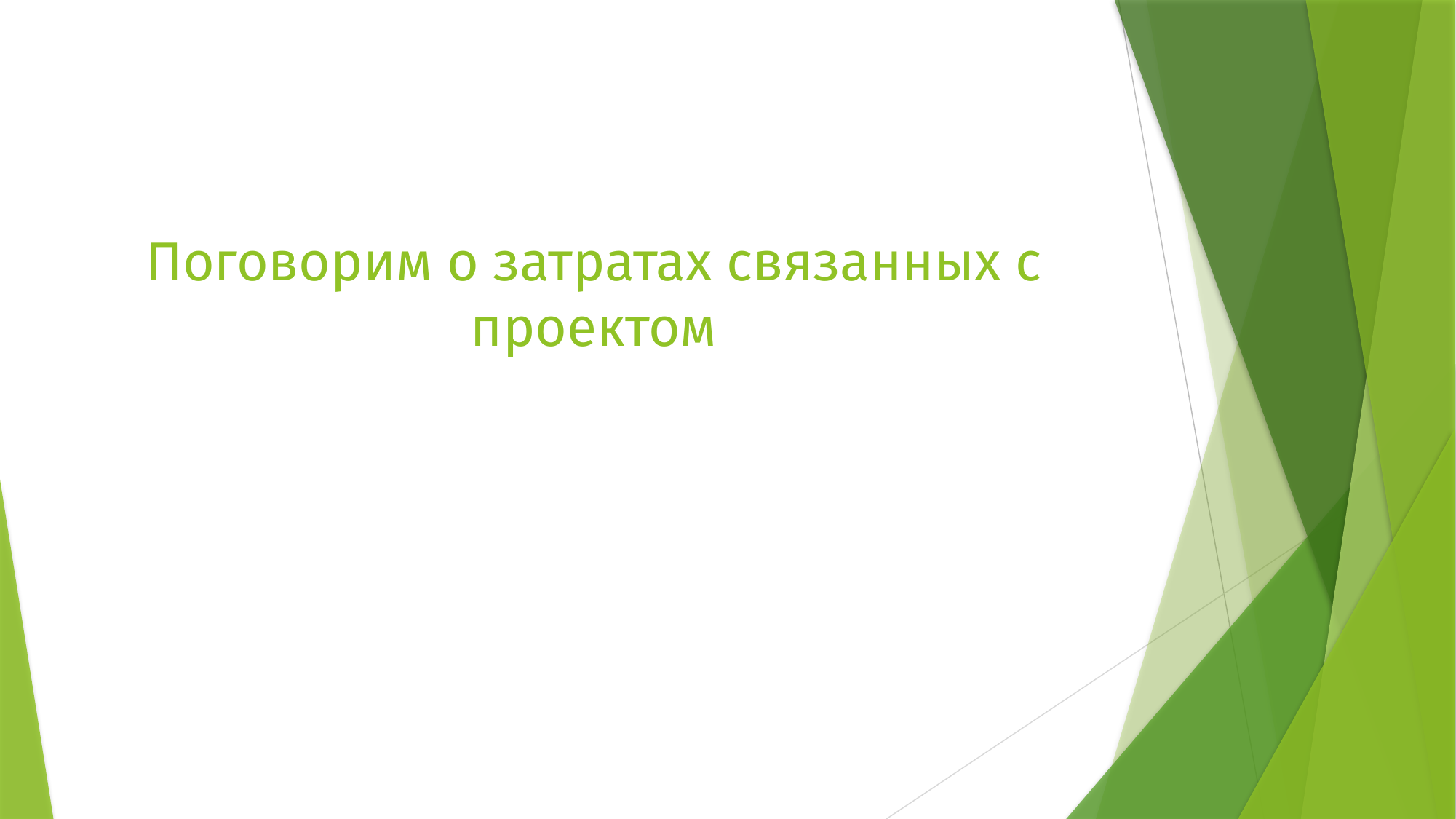

# Поговорим о затратах связанных с проектом